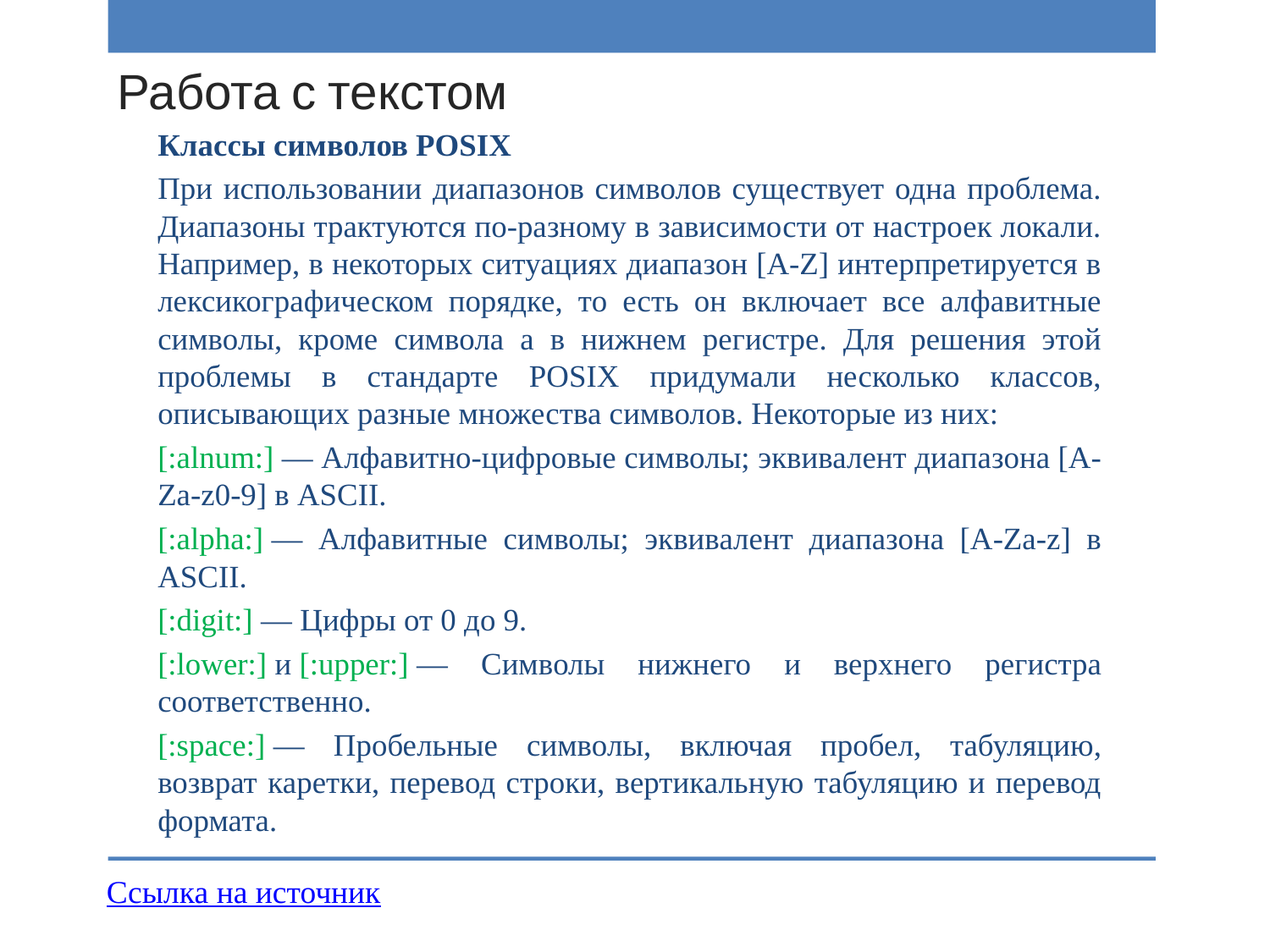

# Работа с текстом
Классы символов POSIX
При использовании диапазонов символов существует одна проблема. Диапазоны трактуются по-разному в зависимости от настроек локали. Например, в некоторых ситуациях диапазон [A-Z] интерпретируется в лексикографическом порядке, то есть он включает все алфавитные символы, кроме символа a в нижнем регистре. Для решения этой проблемы в стандарте POSIX придумали несколько классов, описывающих разные множества символов. Некоторые из них:
[:alnum:] — Алфавитно-цифровые символы; эквивалент диапазона [A-Za-z0-9] в ASCII.
[:alpha:] — Алфавитные символы; эквивалент диапазона [A-Za-z] в ASCII.
[:digit:] — Цифры от 0 до 9.
[:lower:] и [:upper:] — Символы нижнего и верхнего регистра соответственно.
[:space:] — Пробельные символы, включая пробел, табуляцию, возврат каретки, перевод строки, вертикальную табуляцию и перевод формата.
Ссылка на источник